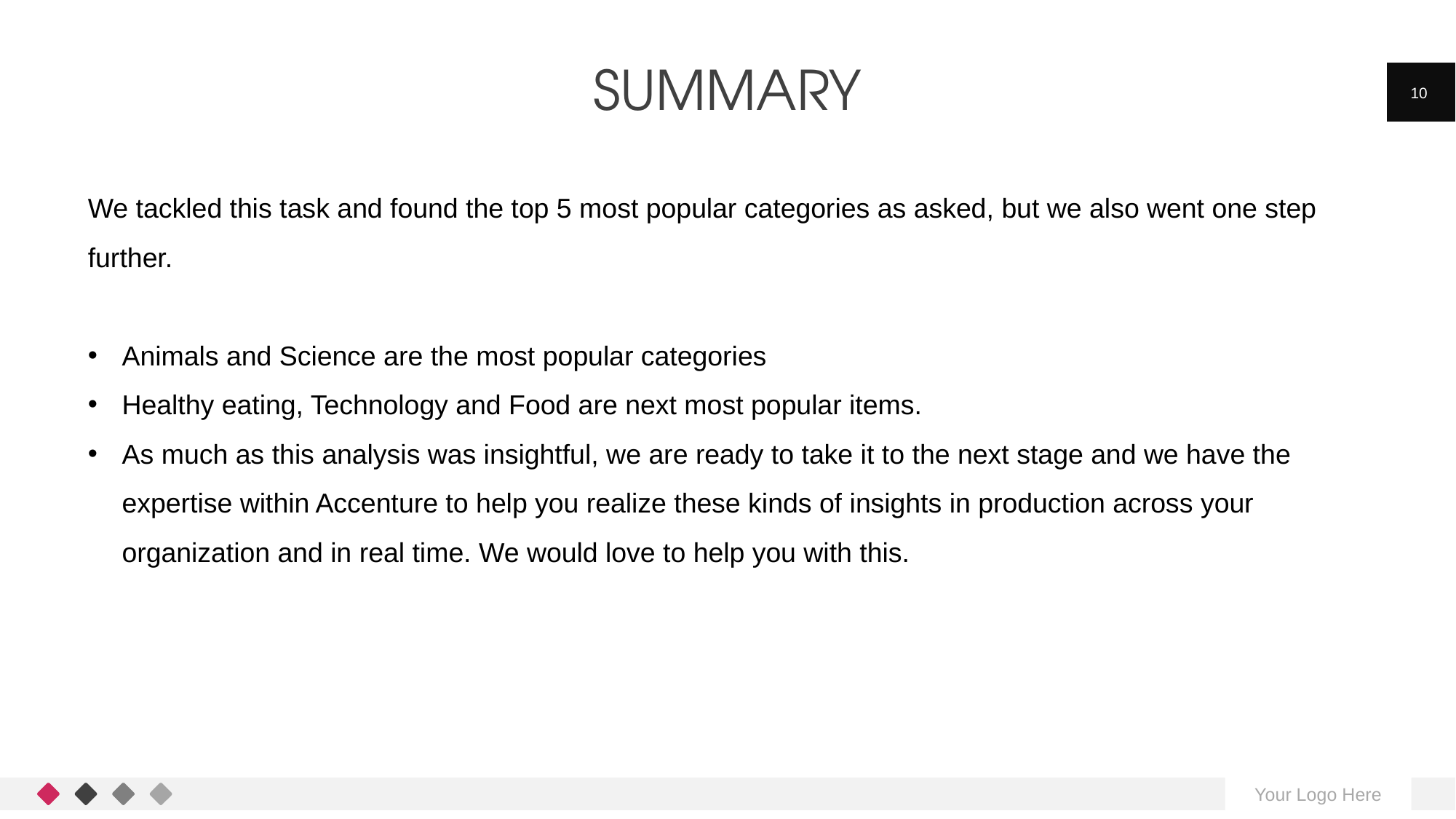

# Summary
10
We tackled this task and found the top 5 most popular categories as asked, but we also went one step further.

Animals and Science are the most popular categories
Healthy eating, Technology and Food are next most popular items.
As much as this analysis was insightful, we are ready to take it to the next stage and we have the expertise within Accenture to help you realize these kinds of insights in production across your organization and in real time. We would love to help you with this.
Your Logo Here